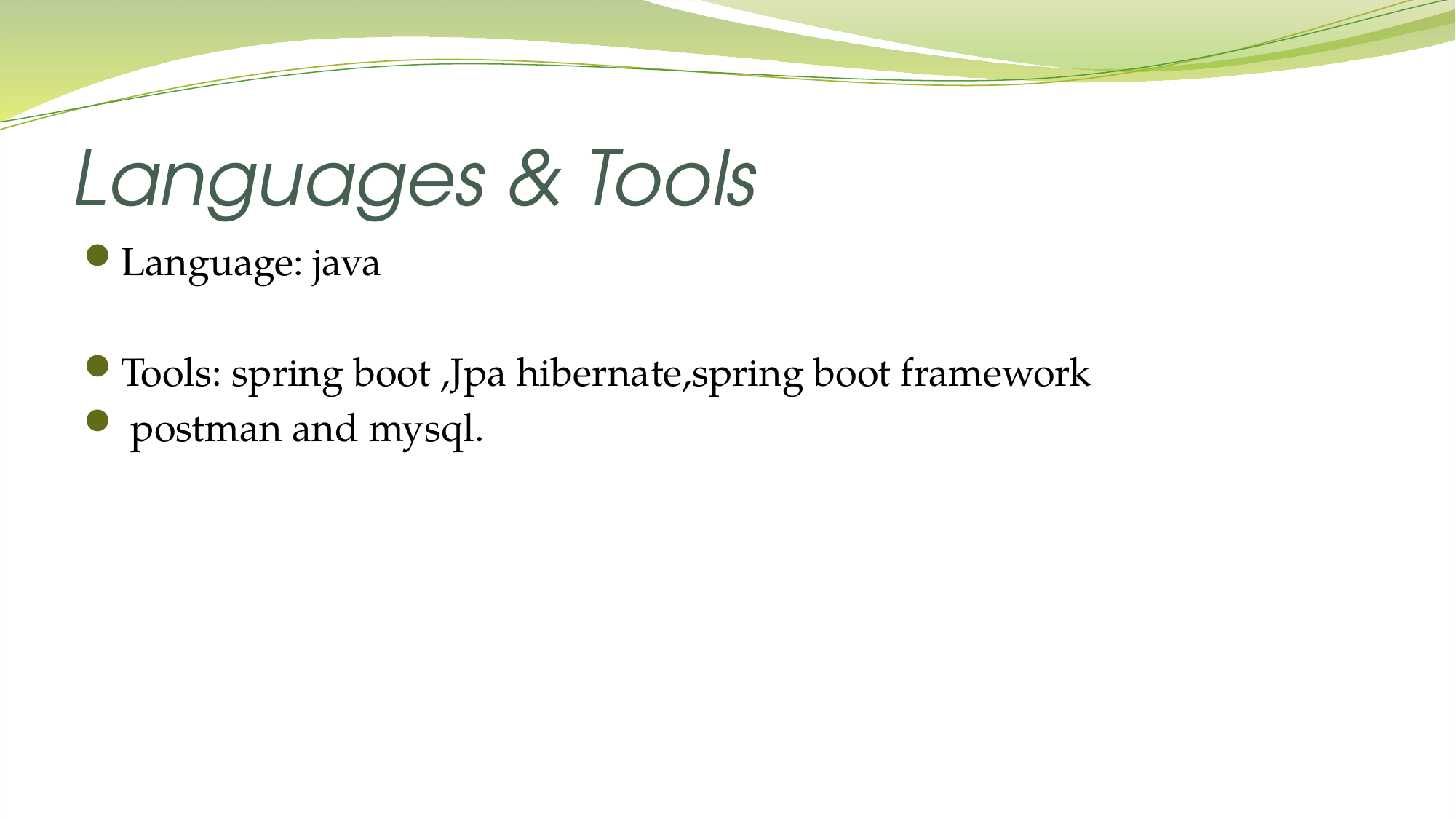

# Languages & Tools
Language: java

Tools: spring boot ,Jpa hibernate,spring boot framework
 postman and mysql.